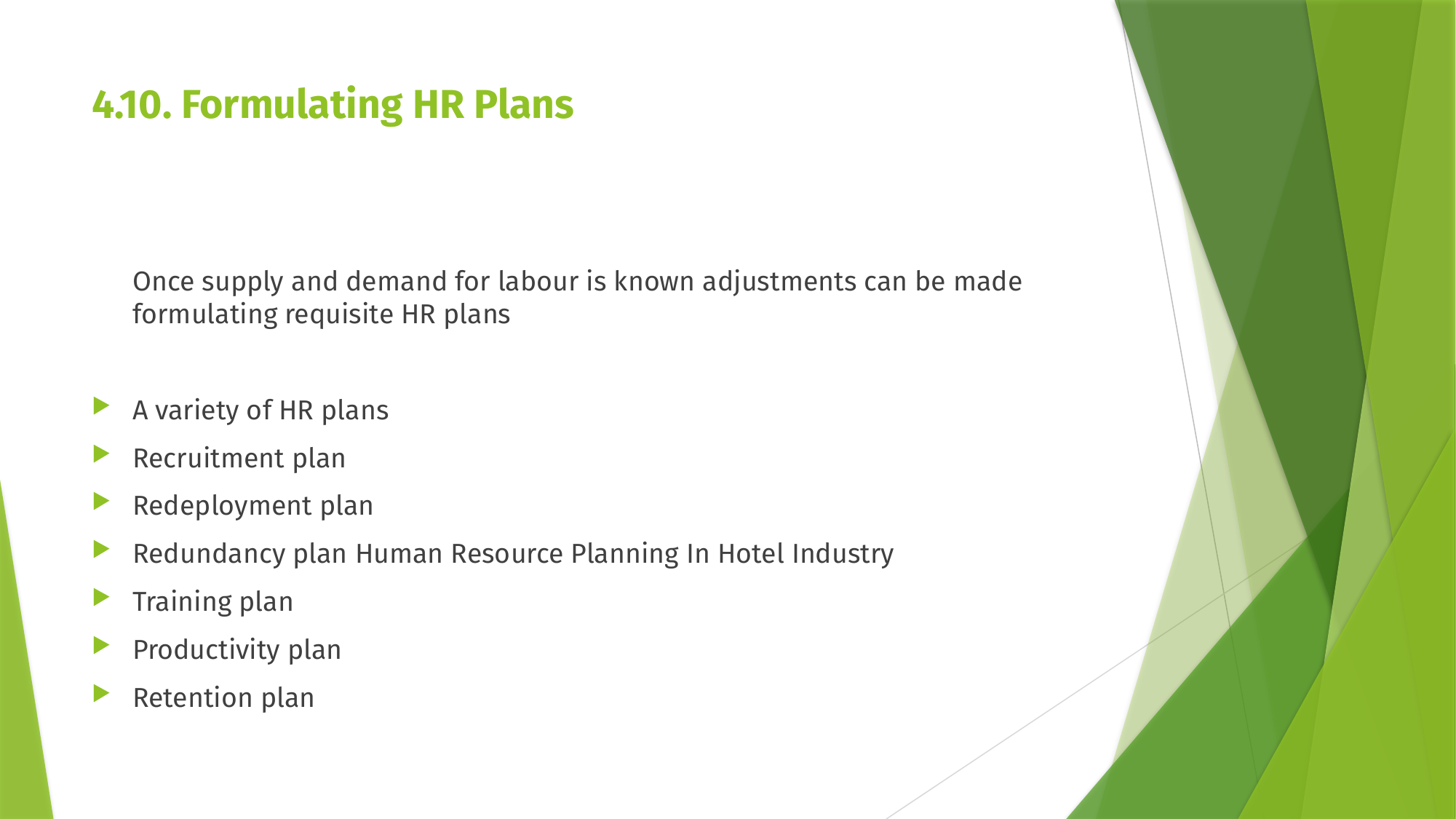

# 4.10. Formulating HR Plans
	Once supply and demand for labour is known adjustments can be made formulating requisite HR plans

A variety of HR plans
Recruitment plan
Redeployment plan
Redundancy plan Human Resource Planning In Hotel Industry
Training plan
Productivity plan
Retention plan